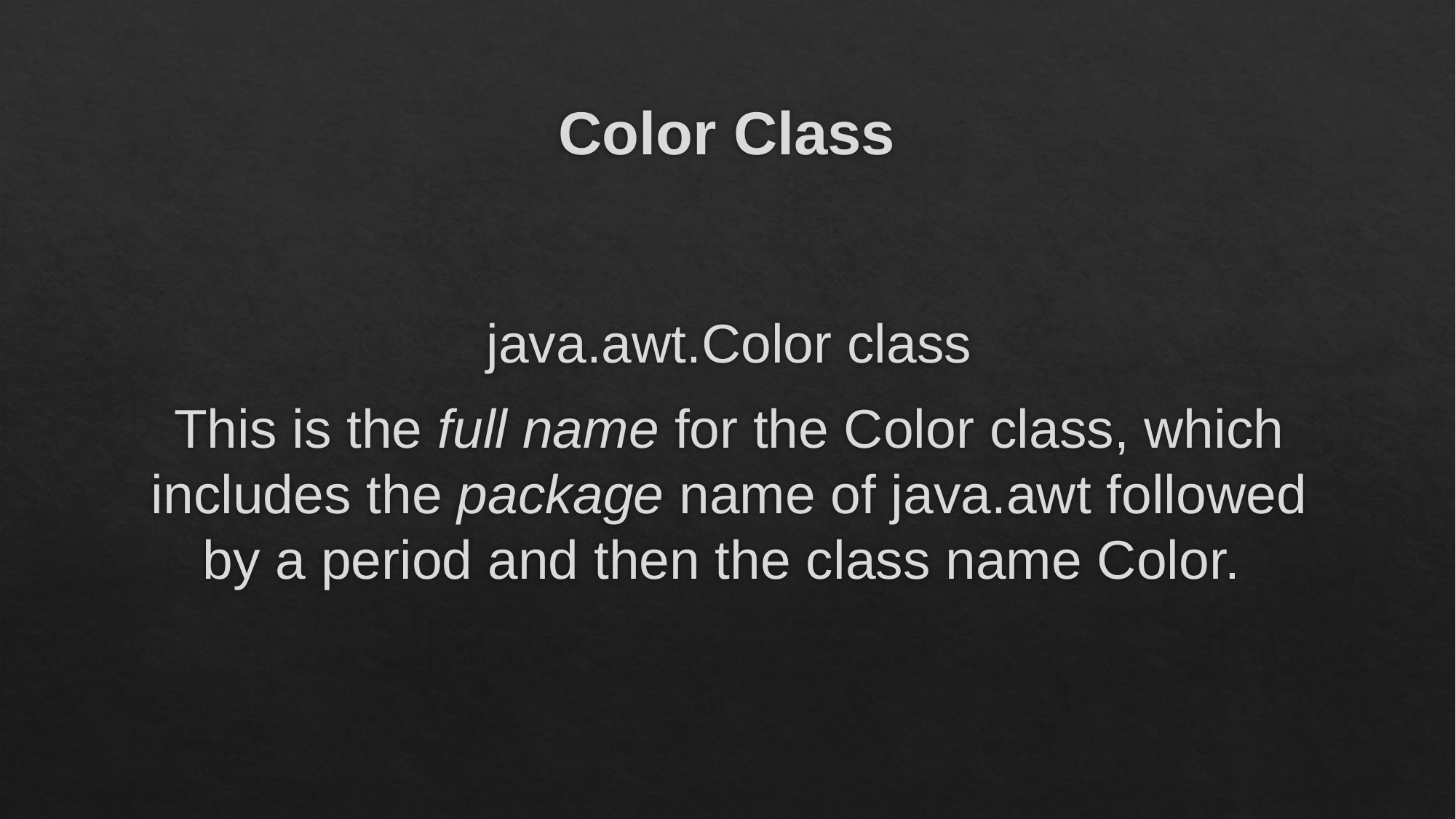

# Color Class
java.awt.Color class
This is the full name for the Color class, which includes the package name of java.awt followed by a period and then the class name Color.